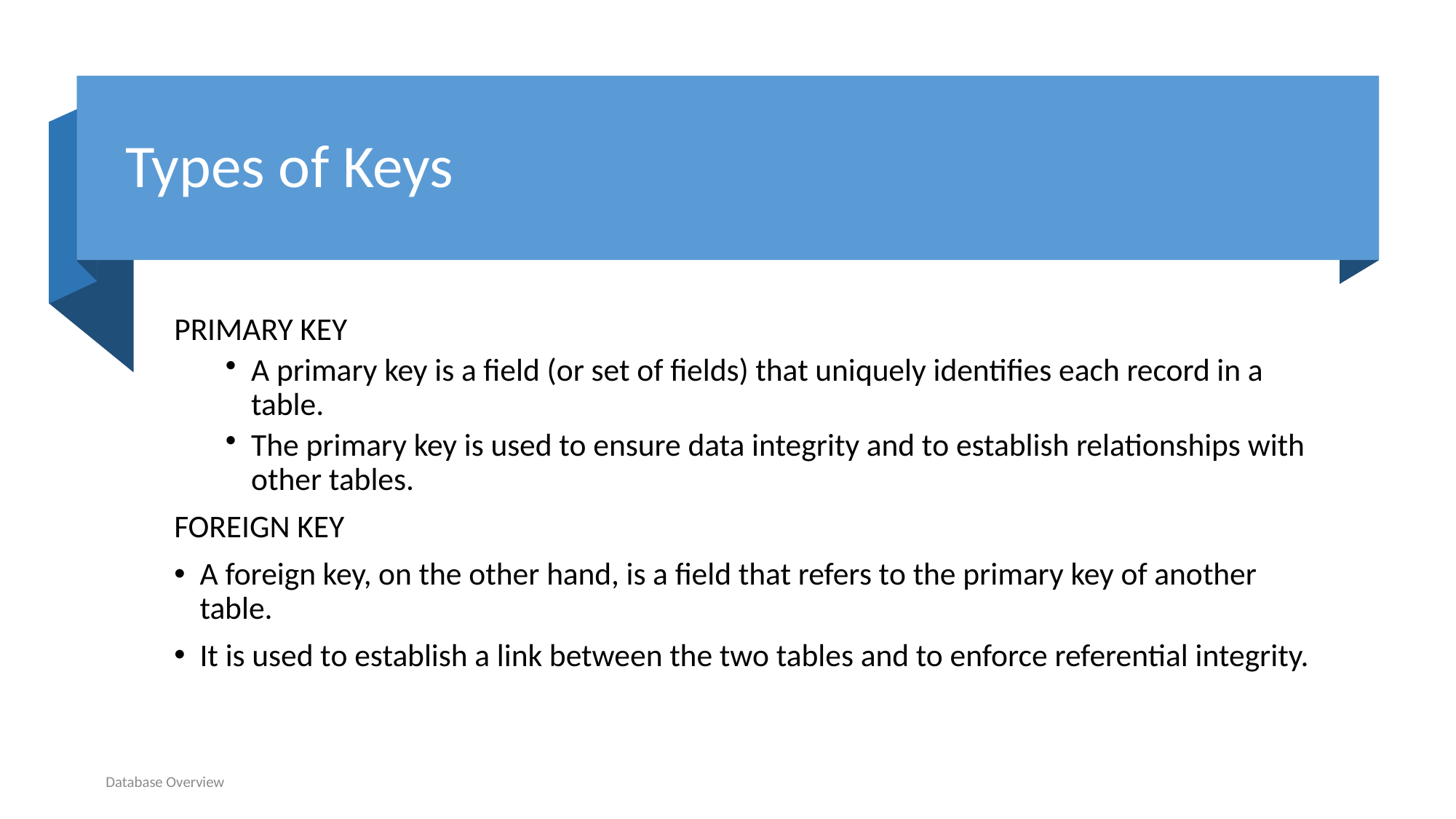

# Types of Keys

PRIMARY KEY
A primary key is a field (or set of fields) that uniquely identifies each record in a table.
The primary key is used to ensure data integrity and to establish relationships with other tables.
FOREIGN KEY
A foreign key, on the other hand, is a field that refers to the primary key of another table.
It is used to establish a link between the two tables and to enforce referential integrity.
Database Overview